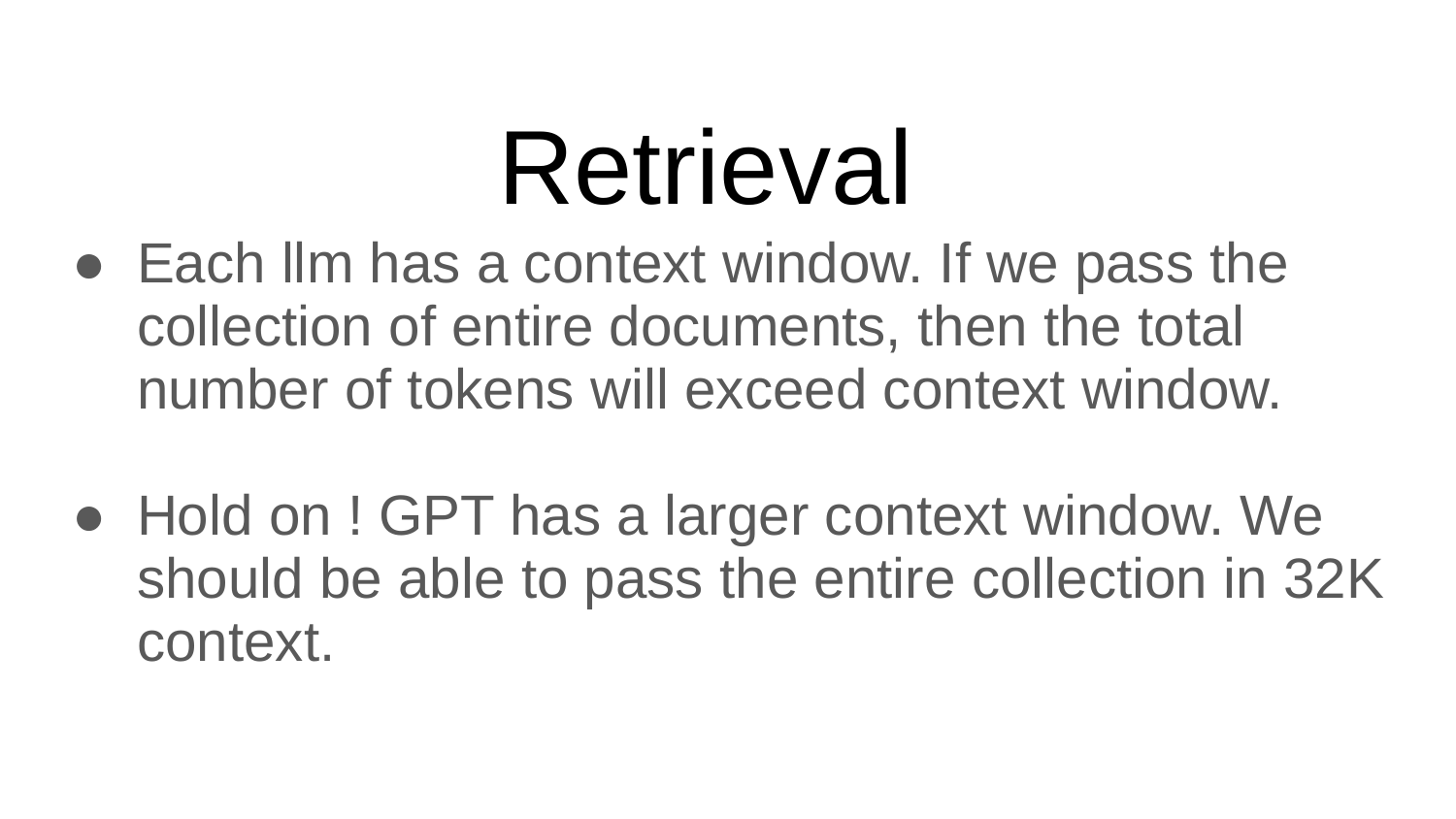

# Retrieval

Each llm has a context window. If we pass the collection of entire documents, then the total number of tokens will exceed context window.
Hold on ! GPT has a larger context window. We should be able to pass the entire collection in 32K context.